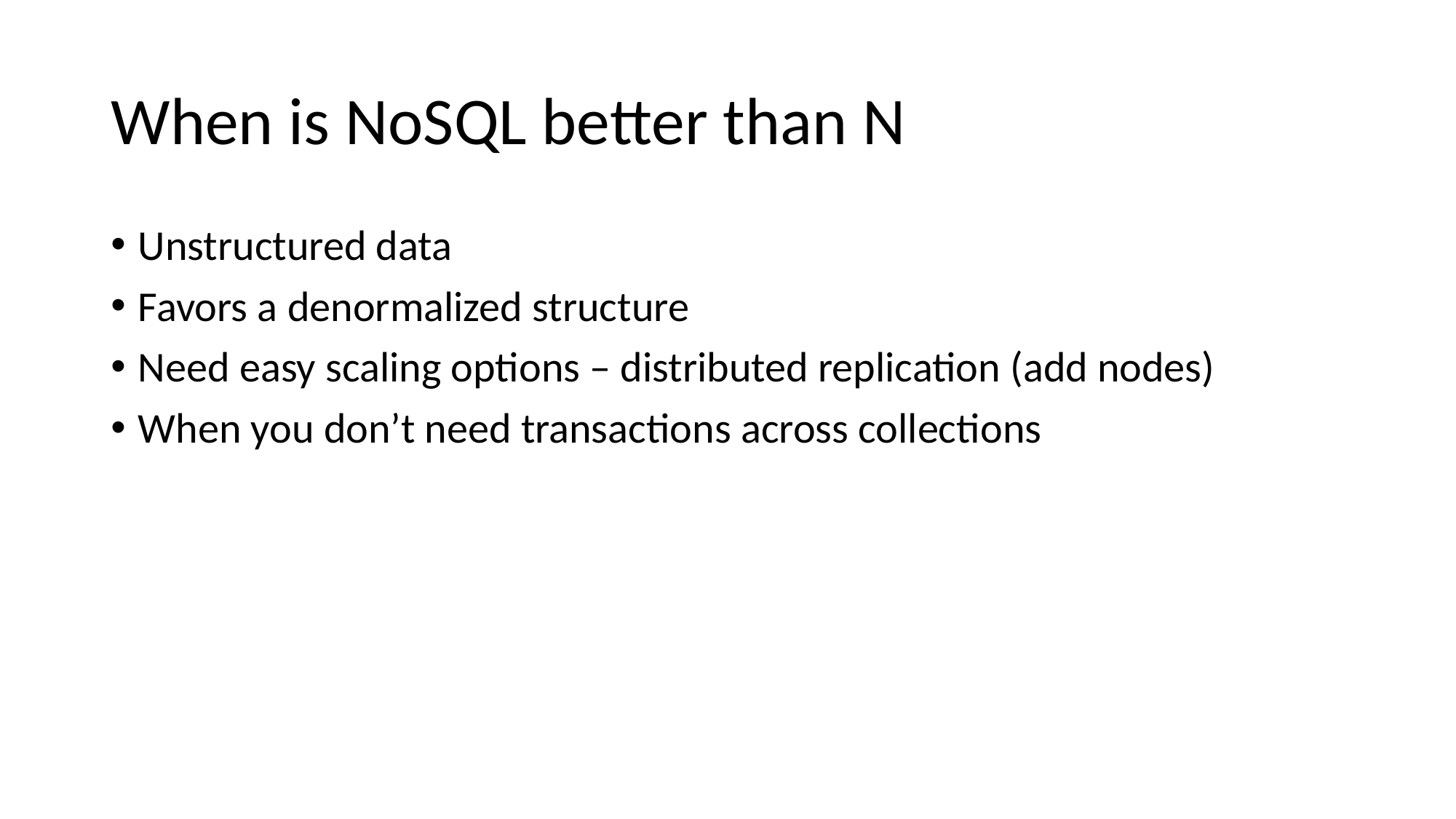

# When is NoSQL better than N
Unstructured data
Favors a denormalized structure
Need easy scaling options – distributed replication (add nodes)
When you don’t need transactions across collections